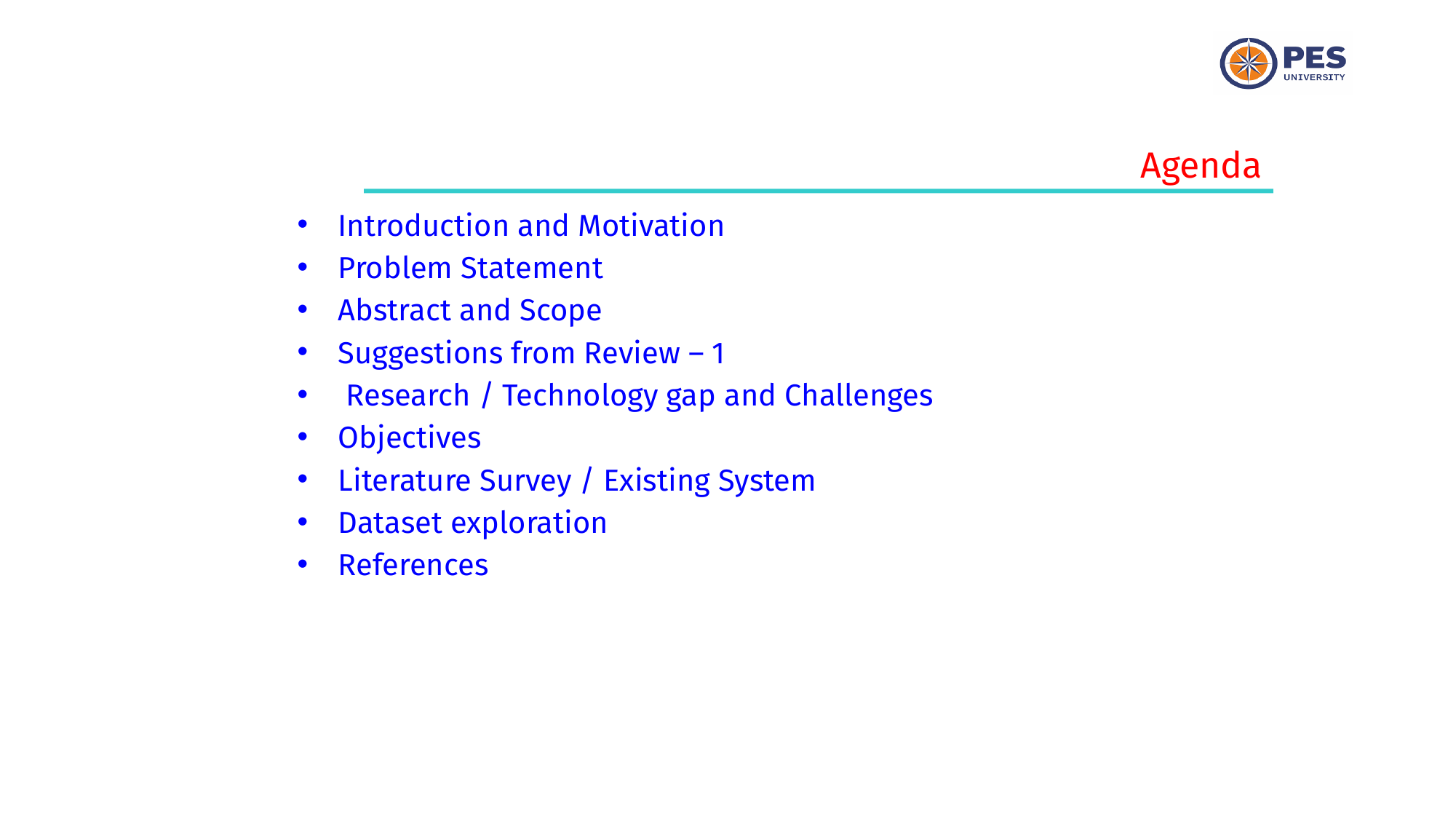

Agenda

Introduction and Motivation
Problem Statement
Abstract and Scope
Suggestions from Review – 1
 Research / Technology gap and Challenges
Objectives
Literature Survey / Existing System
Dataset exploration
References